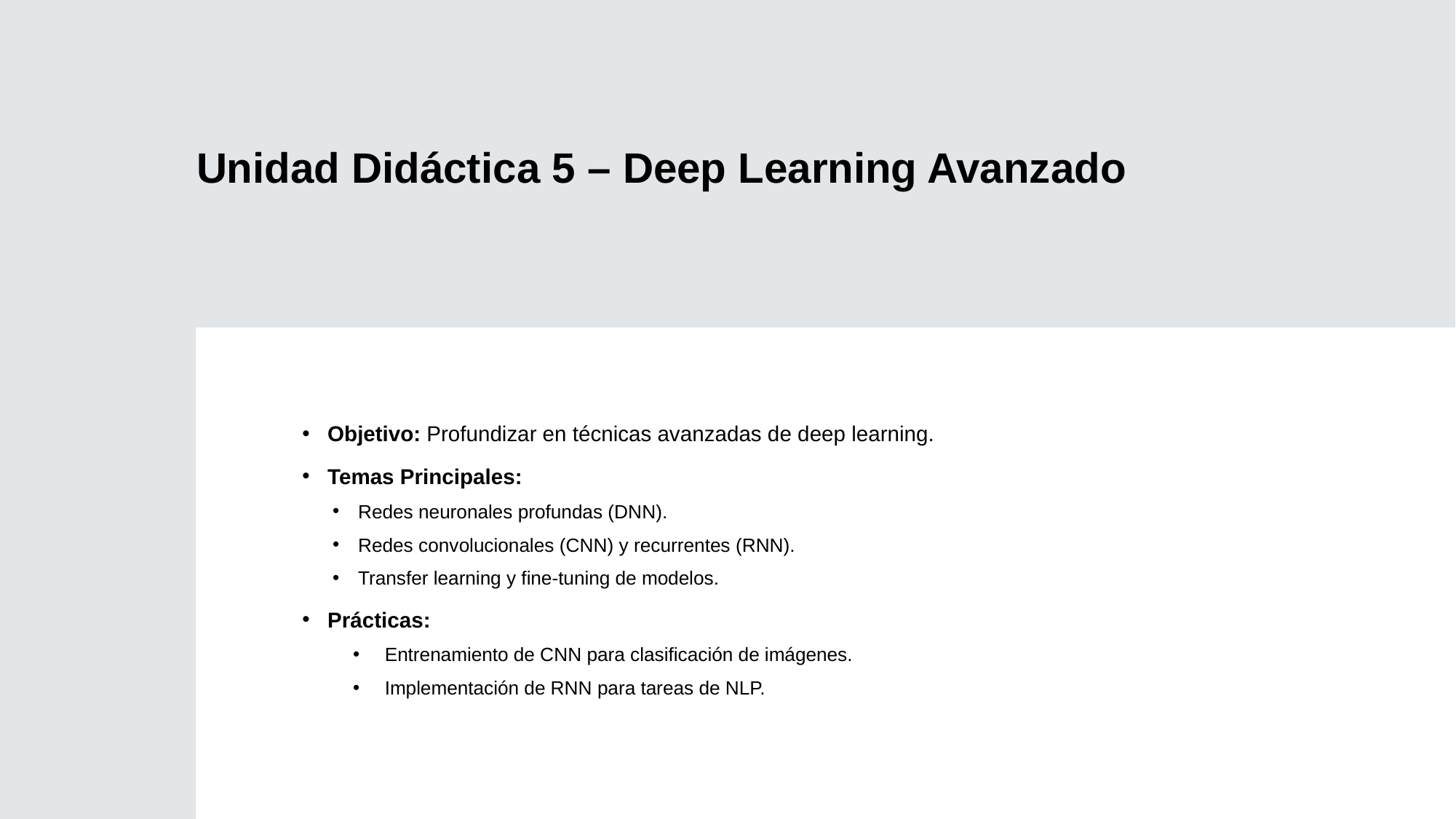

# Unidad Didáctica 5 – Deep Learning Avanzado

Objetivo: Profundizar en técnicas avanzadas de deep learning.
Temas Principales:
Redes neuronales profundas (DNN).
Redes convolucionales (CNN) y recurrentes (RNN).
Transfer learning y fine-tuning de modelos.
Prácticas:
Entrenamiento de CNN para clasificación de imágenes.
Implementación de RNN para tareas de NLP.